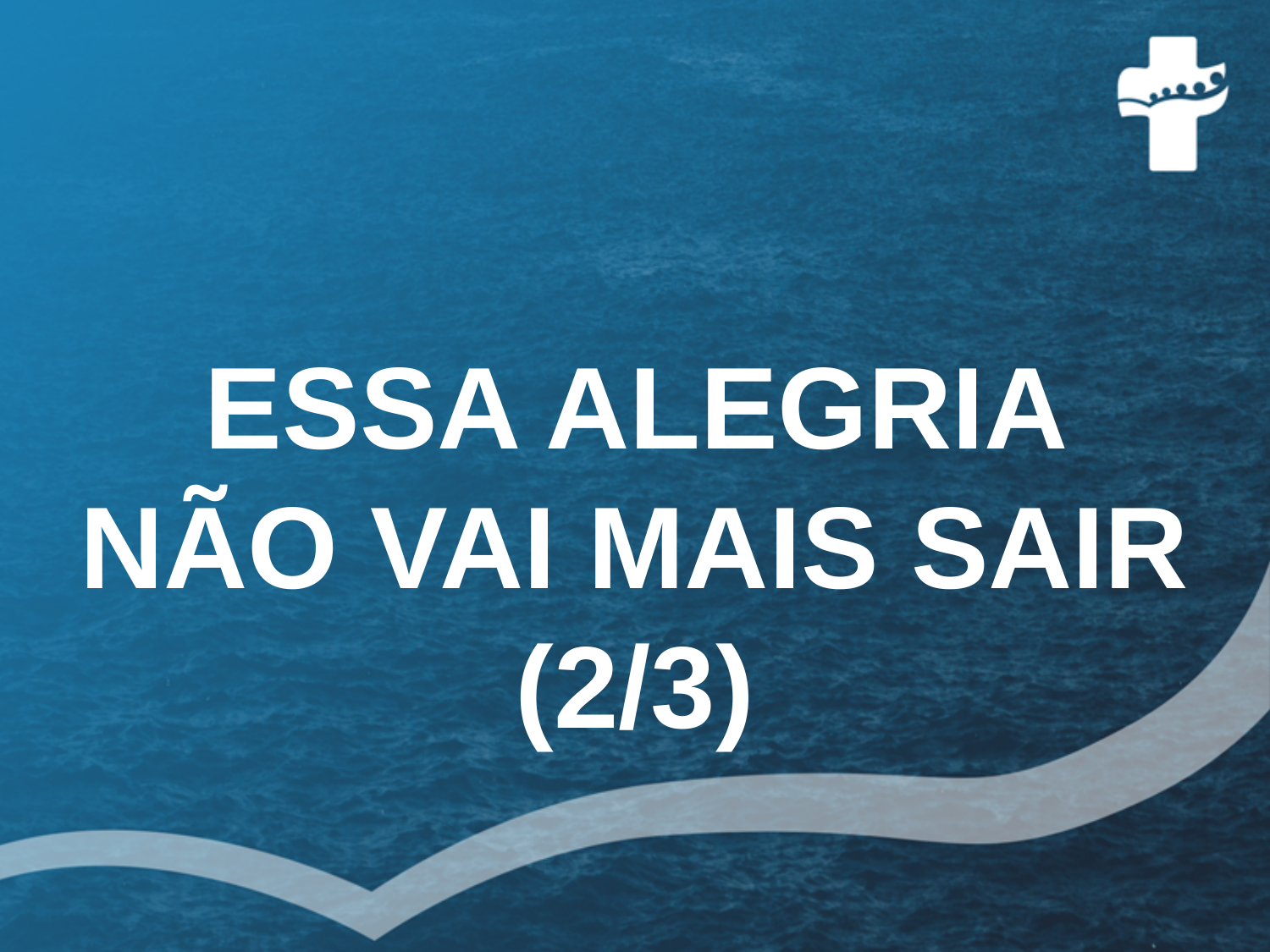

ESSA ALEGRIA NÃO VAI MAIS SAIR
(2/3)